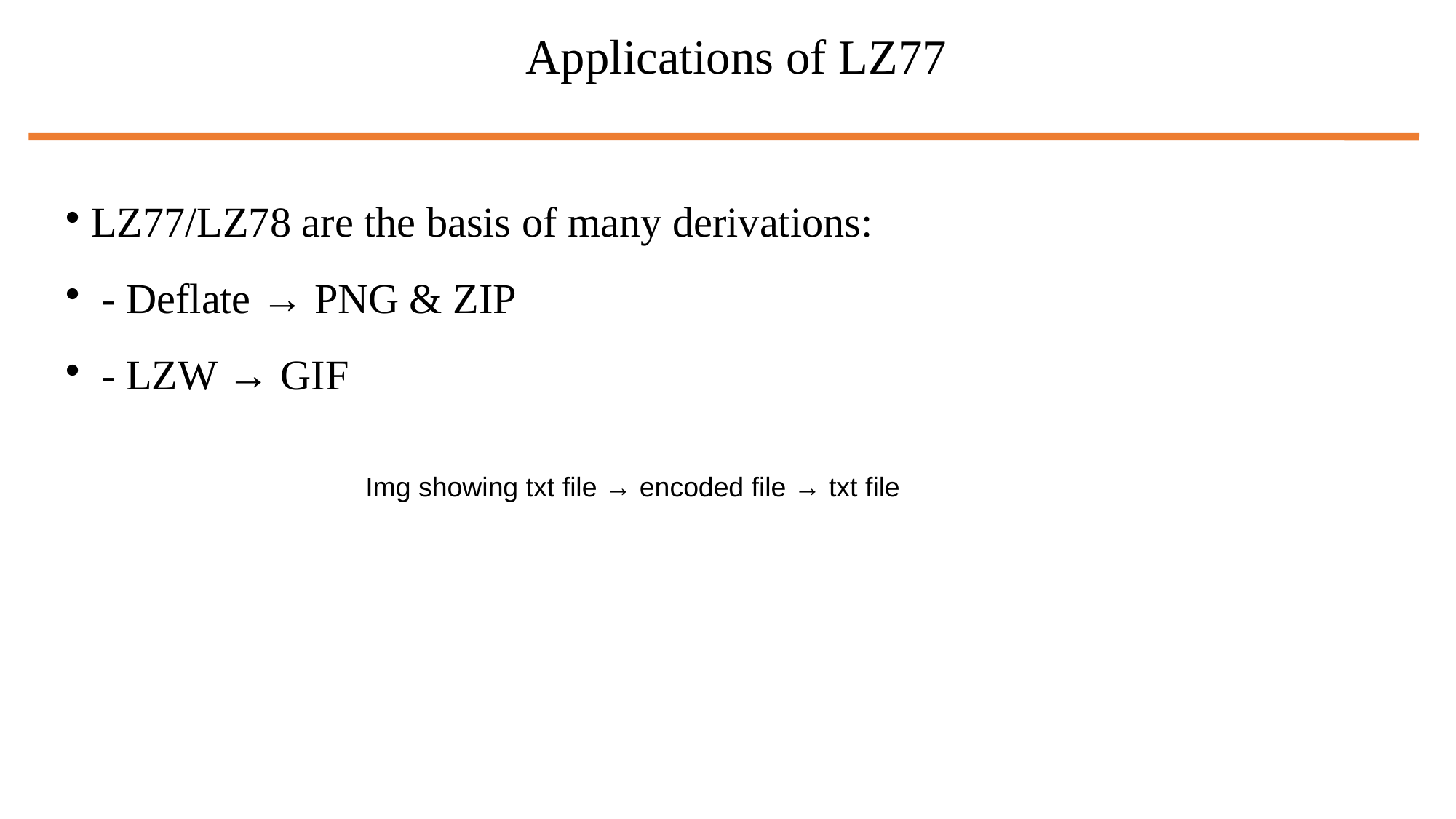

# Applications of LZ77

LZ77/LZ78 are the basis of many derivations:
 - Deflate → PNG & ZIP
 - LZW → GIF
Img showing txt file → encoded file → txt file